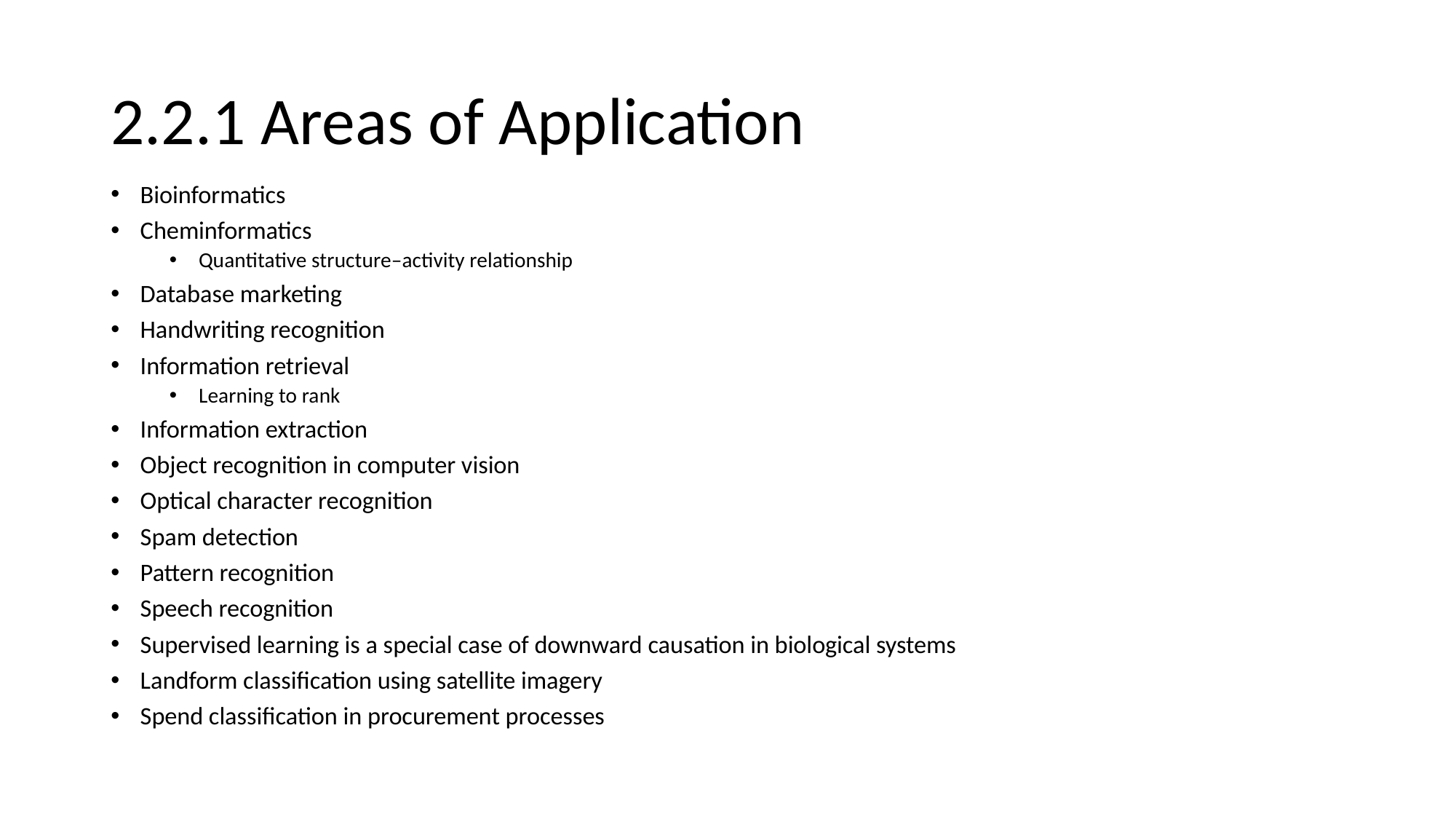

# 2.2.1 Areas of Application
Bioinformatics
Cheminformatics
Quantitative structure–activity relationship
Database marketing
Handwriting recognition
Information retrieval
Learning to rank
Information extraction
Object recognition in computer vision
Optical character recognition
Spam detection
Pattern recognition
Speech recognition
Supervised learning is a special case of downward causation in biological systems
Landform classification using satellite imagery
Spend classification in procurement processes